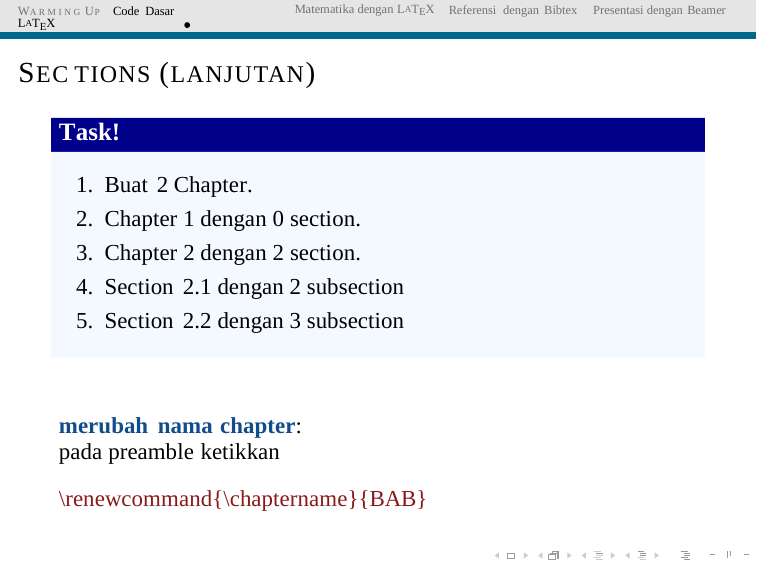

WA R M I N G UP     Code Dasar LATEX
Matematika dengan LATEX
Referensi  dengan Bibtex
Presentasi dengan Beamer

SEC TIONS (LANJUTAN)

Task!

1. Buat 2 Chapter.
2. Chapter 1 dengan 0 section.
3. Chapter 2 dengan 2 section.
4. Section 2.1 dengan 2 subsection
5. Section 2.2 dengan 3 subsection
merubah nama chapter:
pada preamble ketikkan
\renewcommand{\chaptername}{BAB}